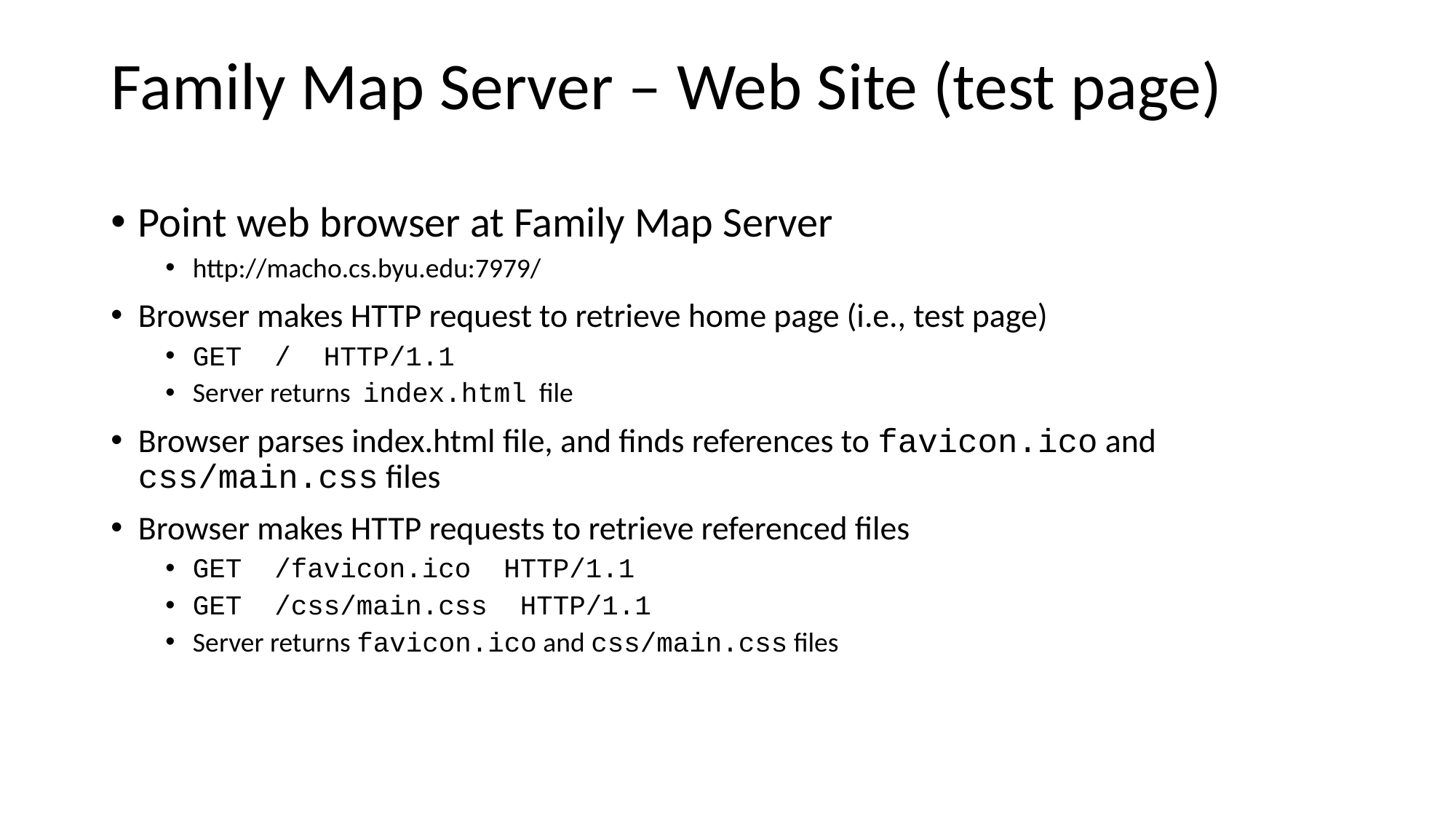

# Family Map Server – Web Site (test page)
Point web browser at Family Map Server
http://macho.cs.byu.edu:7979/
Browser makes HTTP request to retrieve home page (i.e., test page)
GET  /  HTTP/1.1
Server returns  index.html  file
Browser parses index.html file, and finds references to favicon.ico and css/main.css files
Browser makes HTTP requests to retrieve referenced files
GET  /favicon.ico  HTTP/1.1
GET  /css/main.css  HTTP/1.1
Server returns favicon.ico and css/main.css files